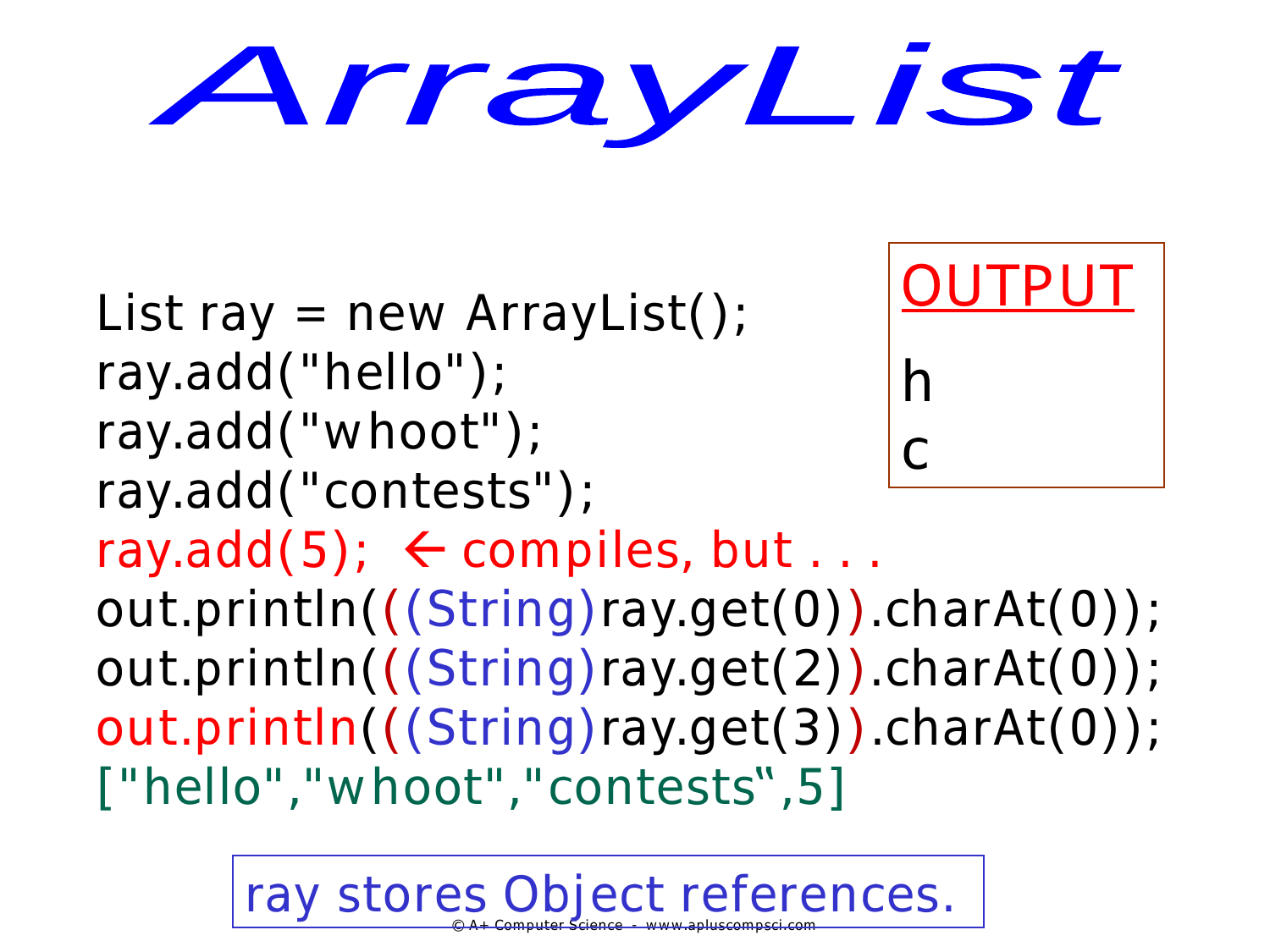

ArrayList
OUTPUT
h
c
List ray = new ArrayList();
ray.add("hello");
ray.add("whoot");
ray.add("contests");
ray.add(5);  🡨 compiles, but . . .
out.println(((String)ray.get(0)).charAt(0));
out.println(((String)ray.get(2)).charAt(0));
out.println(((String)ray.get(3)).charAt(0));
["hello","whoot","contests“,5]
ray stores Object references.

© A+ Computer Science  -  www.apluscompsci.com